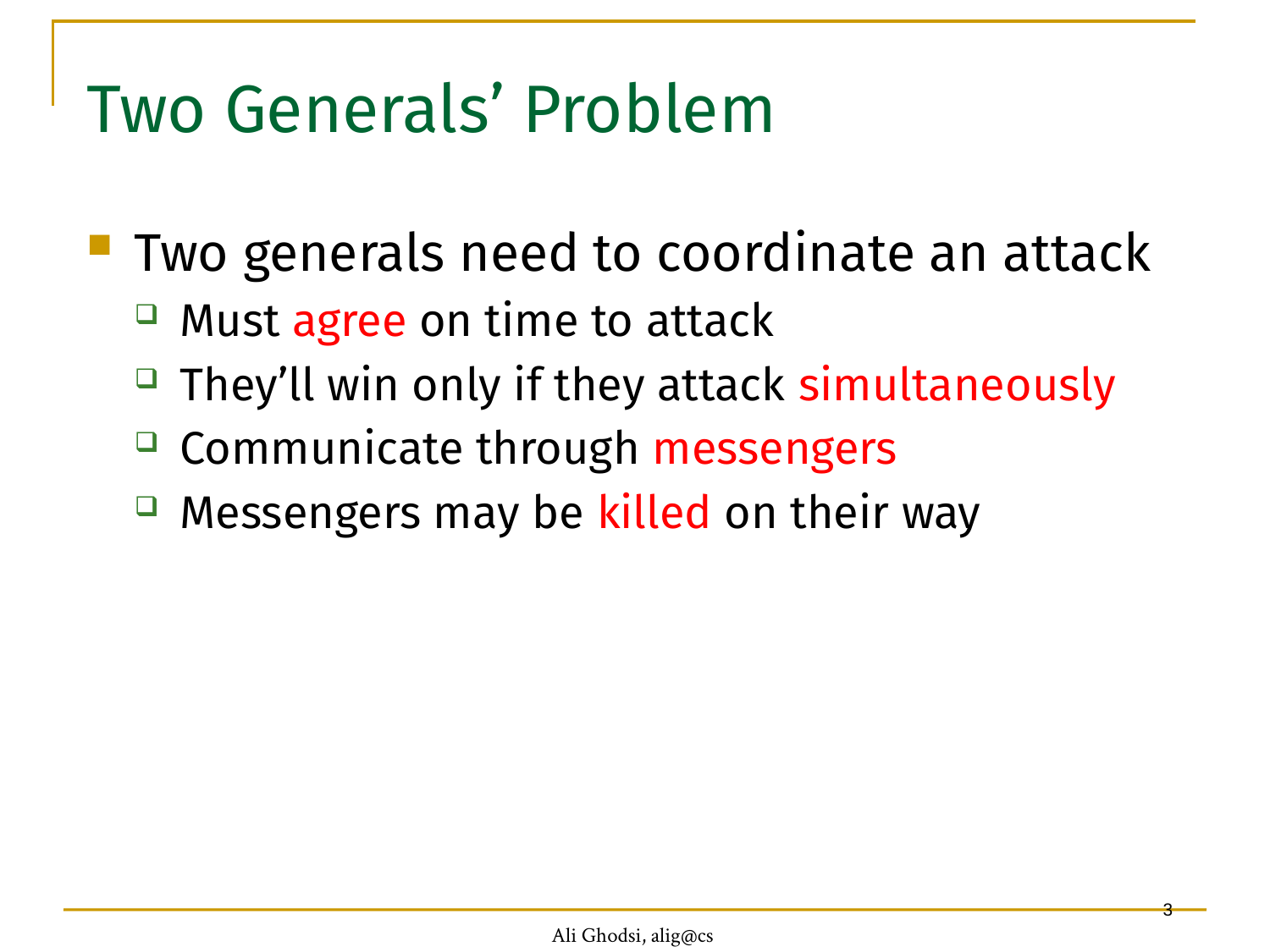

Two Generals’ Problem
Two generals need to coordinate an attack
Must agree on time to attack
They’ll win only if they attack simultaneously
Communicate through messengers
Messengers may be killed on their way

Ali Ghodsi, alig@cs
3